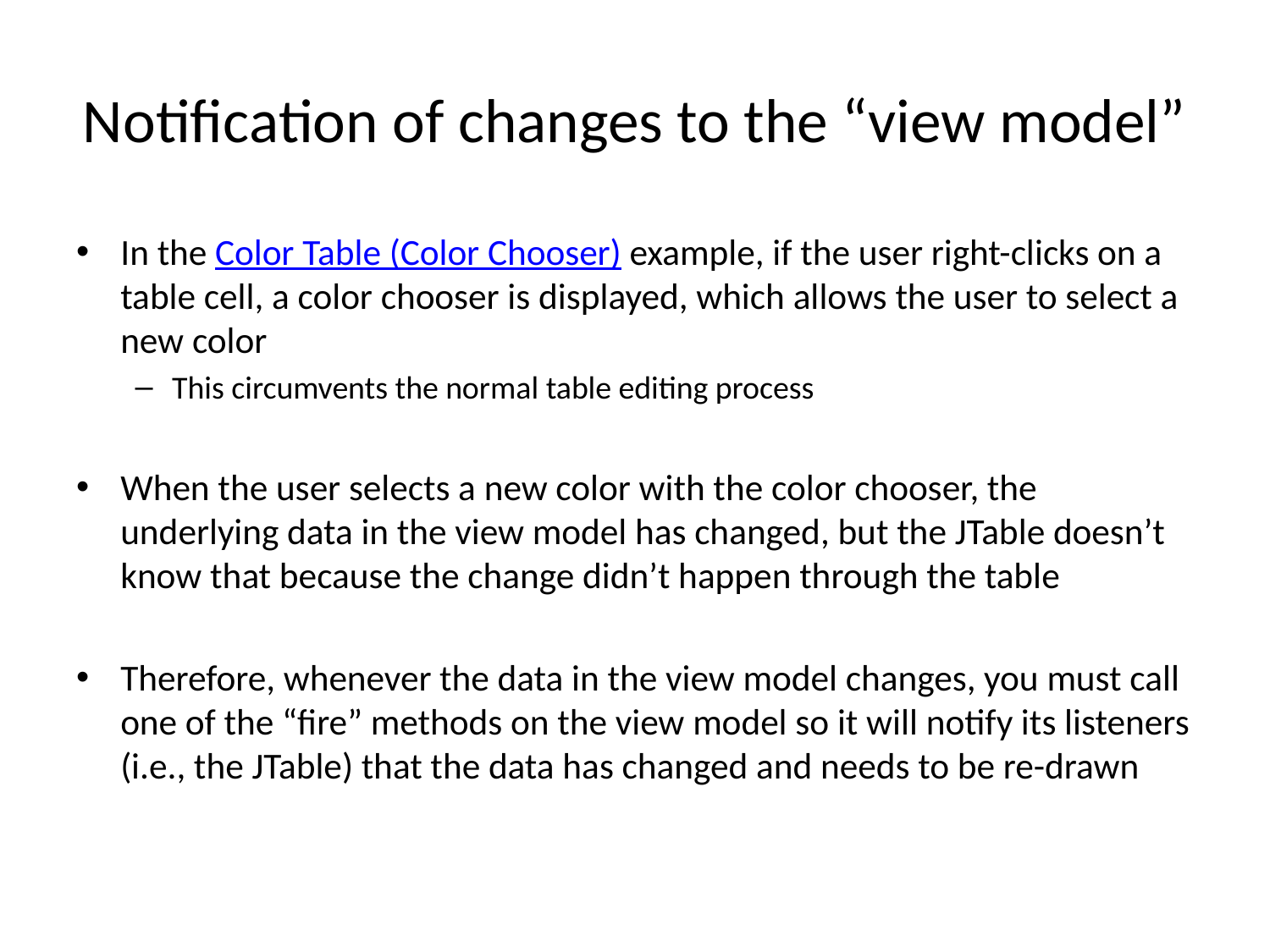

# Notification of changes to the “view model”
In the Color Table (Color Chooser) example, if the user right-clicks on a table cell, a color chooser is displayed, which allows the user to select a new color
This circumvents the normal table editing process

When the user selects a new color with the color chooser, the underlying data in the view model has changed, but the JTable doesn’t know that because the change didn’t happen through the table

Therefore, whenever the data in the view model changes, you must call one of the “fire” methods on the view model so it will notify its listeners (i.e., the JTable) that the data has changed and needs to be re-drawn